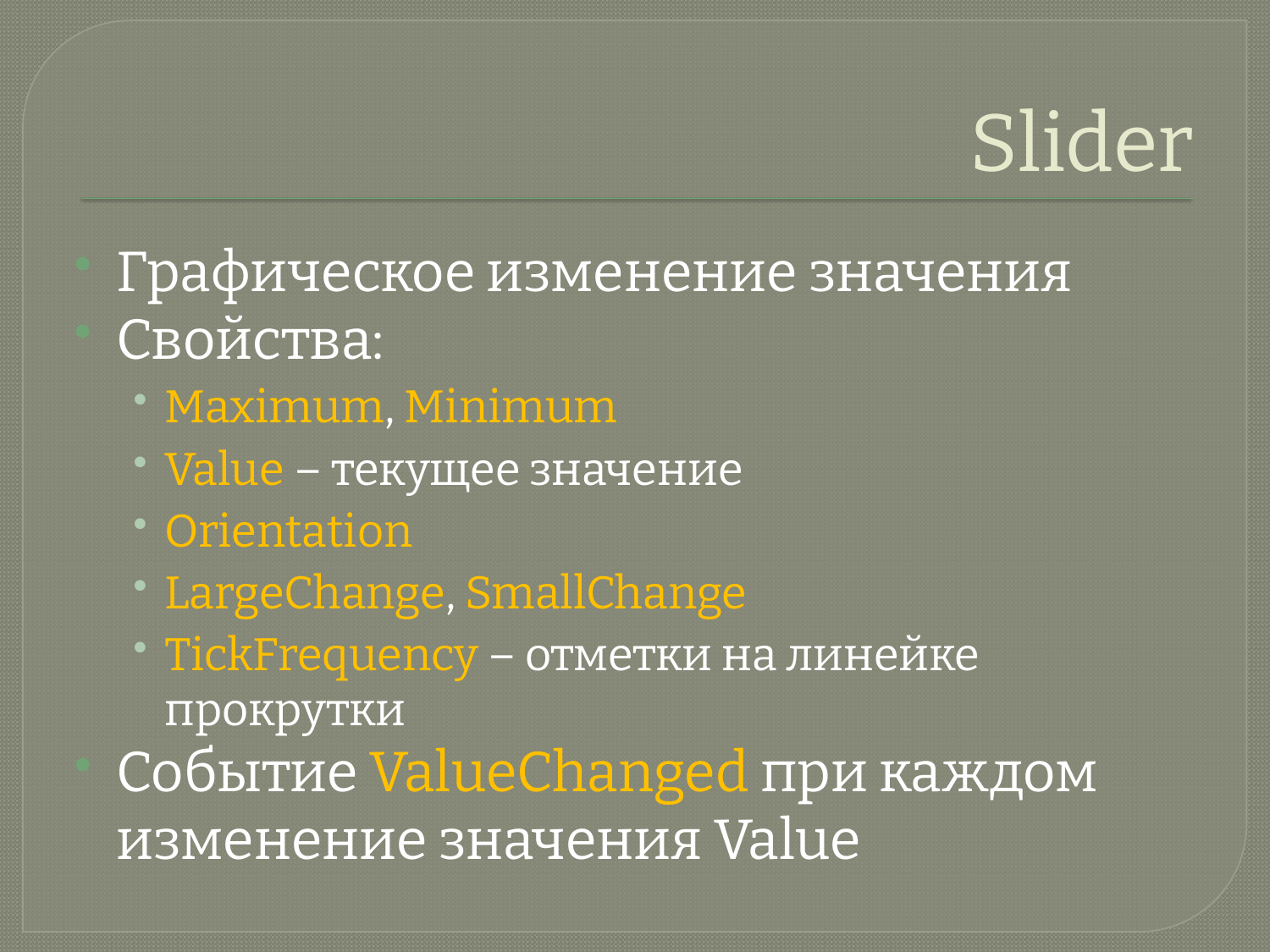

# Slider
Графическое изменение значения
Свойства:
Maximum, Minimum
Value – текущее значение
Orientation
LargeChange, SmallChange
TickFrequency – отметки на линейке прокрутки
Событие ValueChanged при каждом изменение значения Value